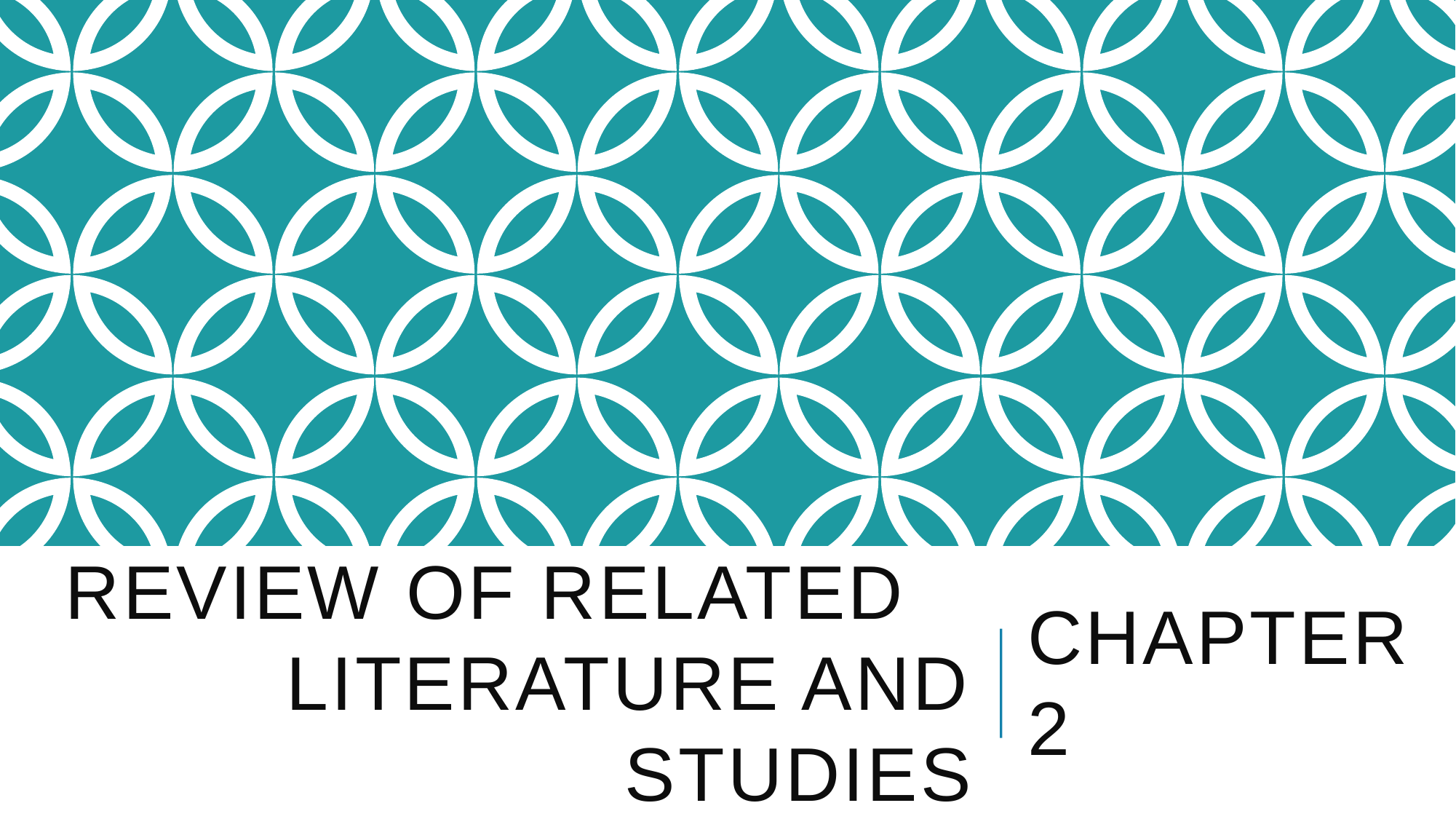

Review of Related
Literature and Studies
Chapter 2